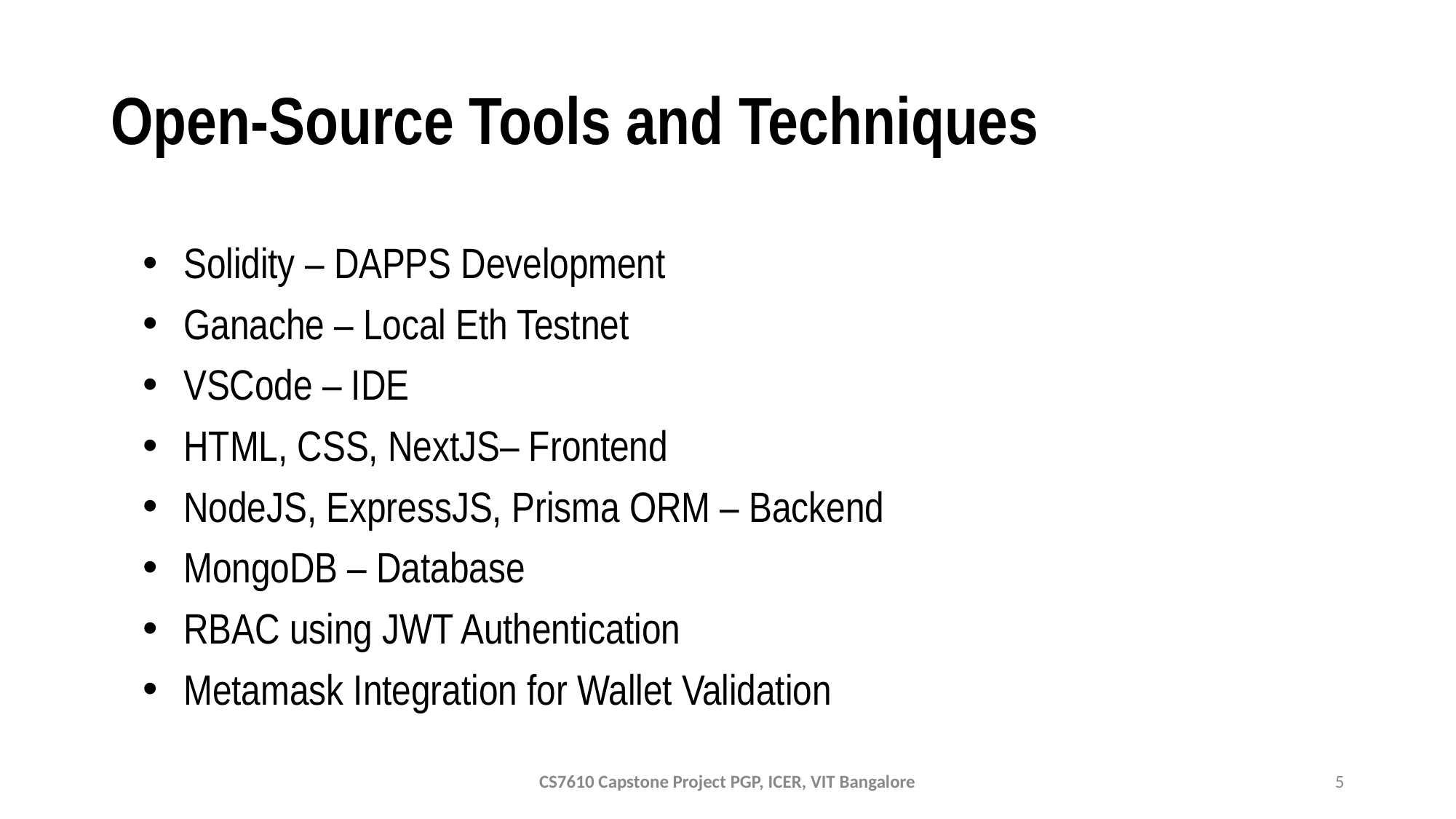

# Open-Source Tools and Techniques
Solidity – DAPPS Development
Ganache – Local Eth Testnet
VSCode – IDE
HTML, CSS, NextJS– Frontend
NodeJS, ExpressJS, Prisma ORM – Backend
MongoDB – Database
RBAC using JWT Authentication
Metamask Integration for Wallet Validation
CS7610 Capstone Project PGP, ICER, VIT Bangalore
5